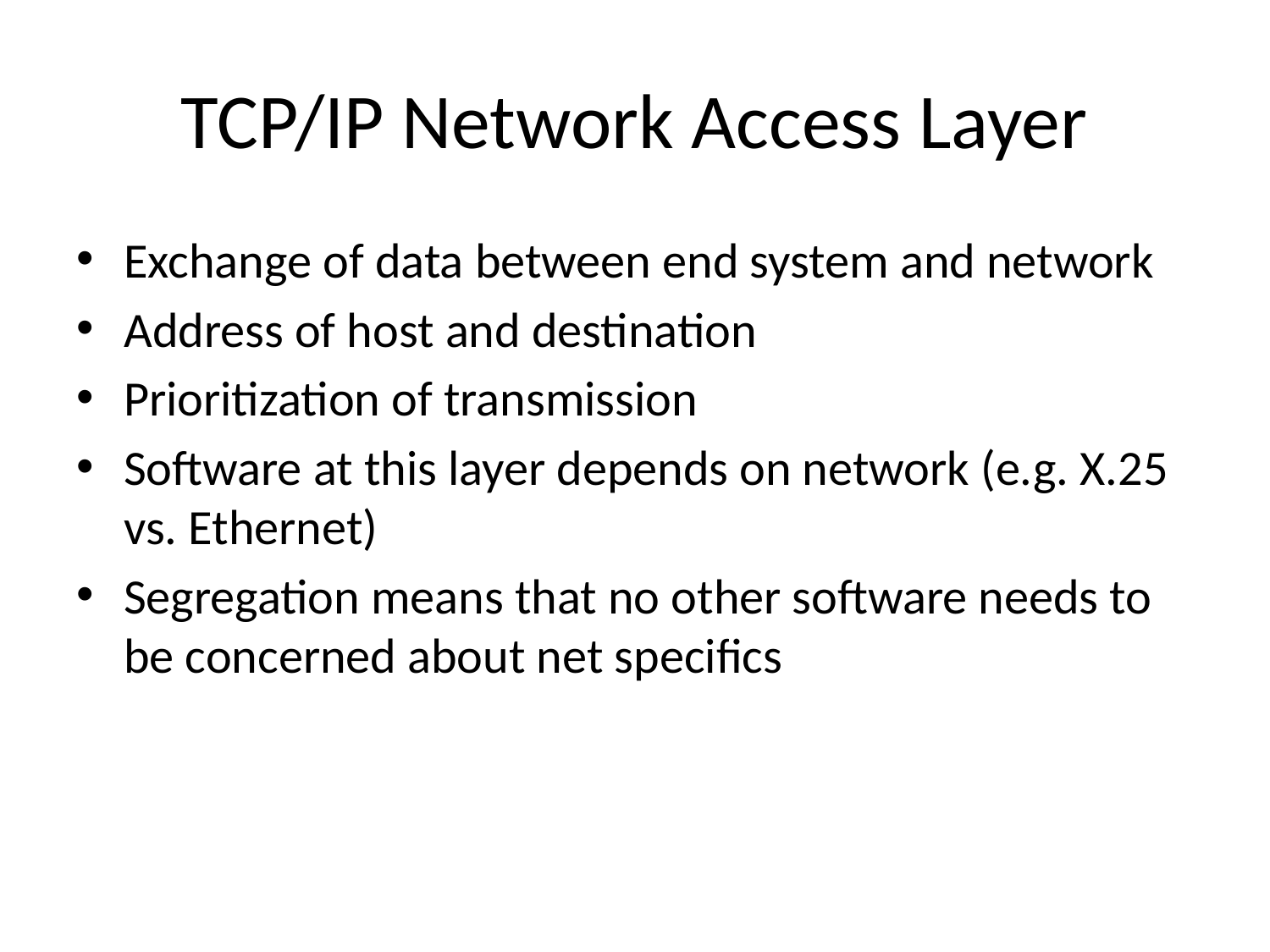

# TCP/IP Network Access Layer
Exchange of data between end system and network
Address of host and destination
Prioritization of transmission
Software at this layer depends on network (e.g. X.25 vs. Ethernet)
Segregation means that no other software needs to be concerned about net specifics